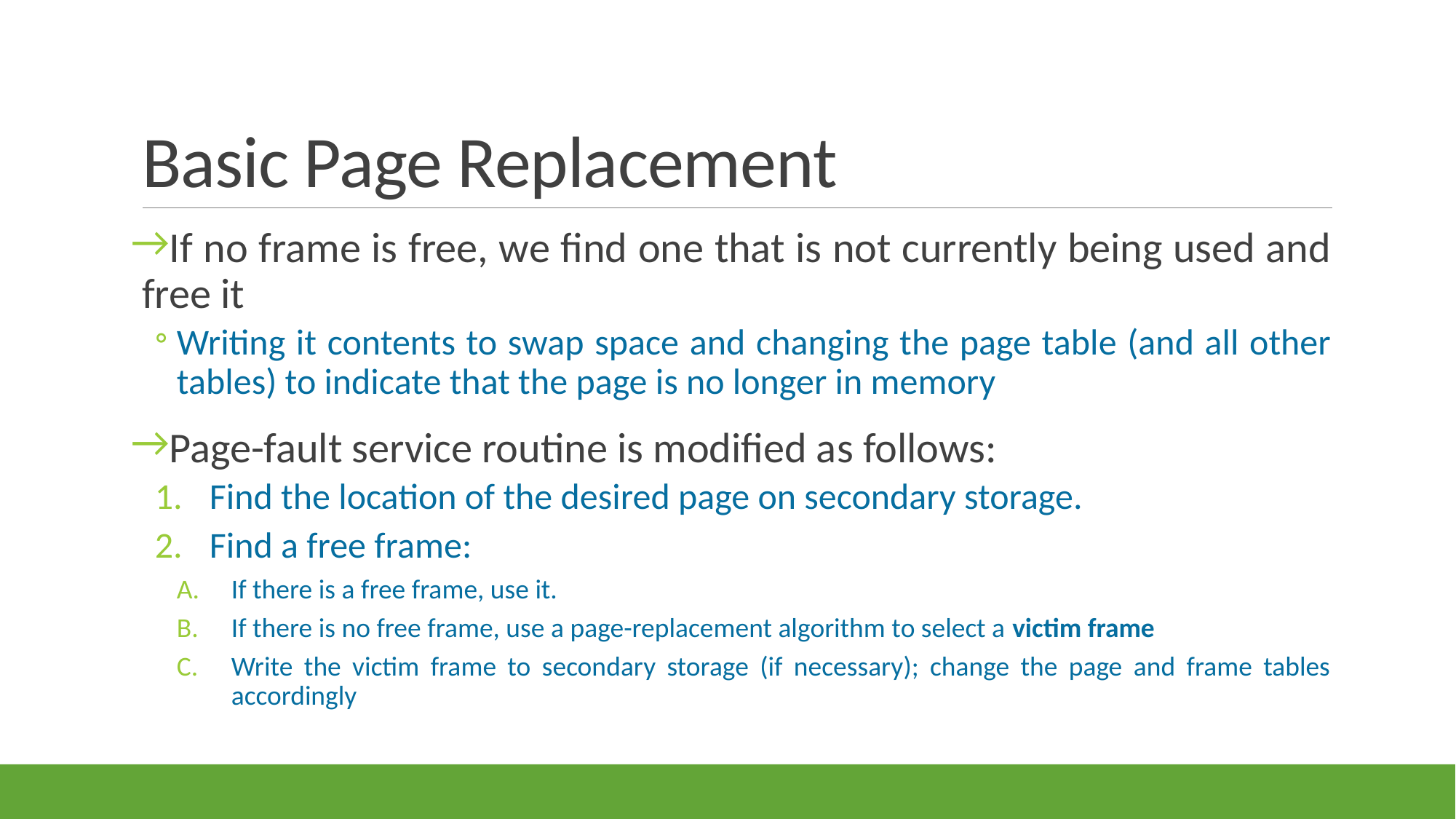

# Basic Page Replacement
If no frame is free, we find one that is not currently being used and free it
Writing it contents to swap space and changing the page table (and all other tables) to indicate that the page is no longer in memory
Page-fault service routine is modified as follows:
Find the location of the desired page on secondary storage.
Find a free frame:
If there is a free frame, use it.
If there is no free frame, use a page-replacement algorithm to select a victim frame
Write the victim frame to secondary storage (if necessary); change the page and frame tables accordingly